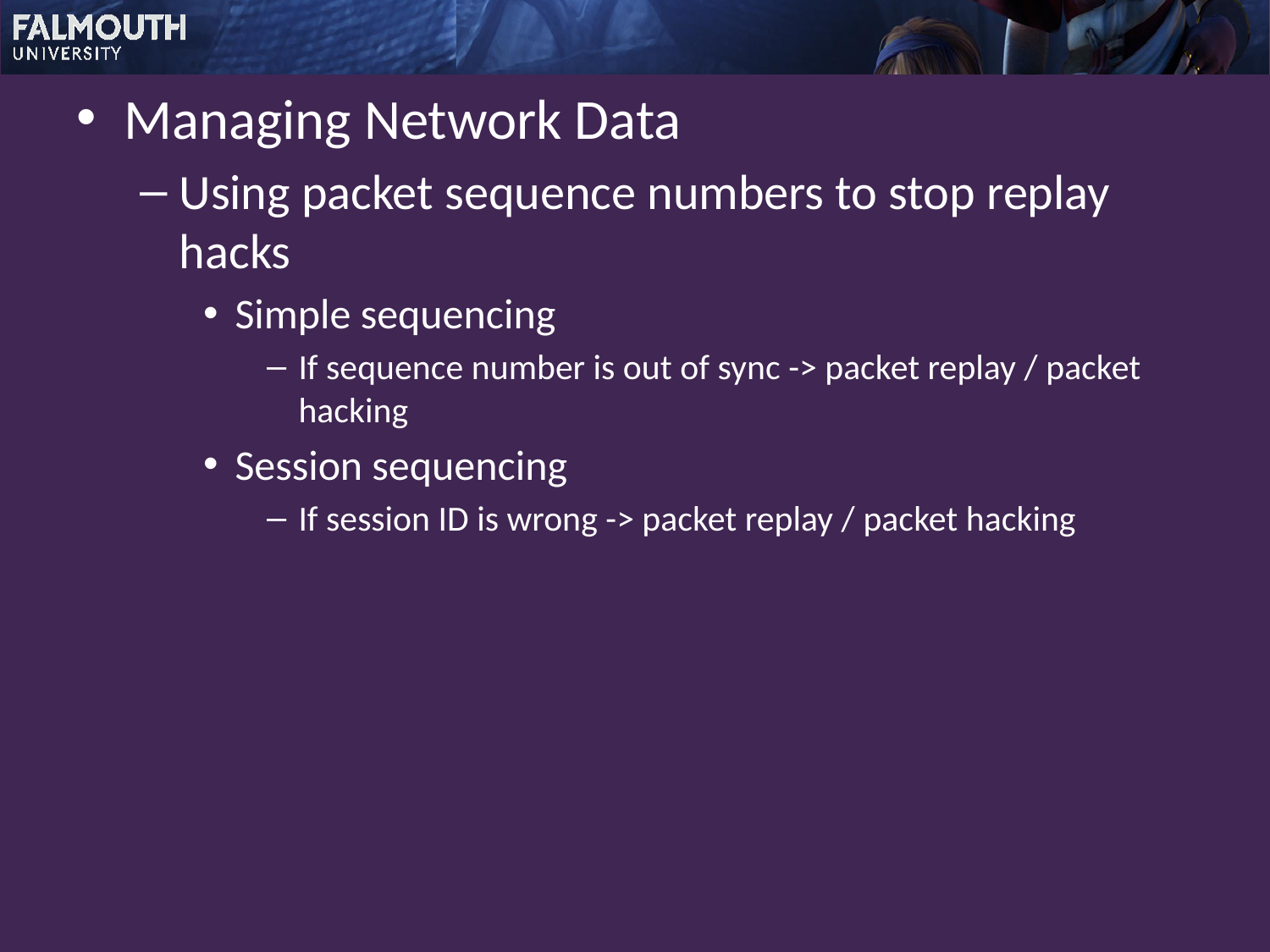

Managing Network Data
Using packet sequence numbers to stop replay hacks
Simple sequencing
If sequence number is out of sync -> packet replay / packet hacking
Session sequencing
If session ID is wrong -> packet replay / packet hacking